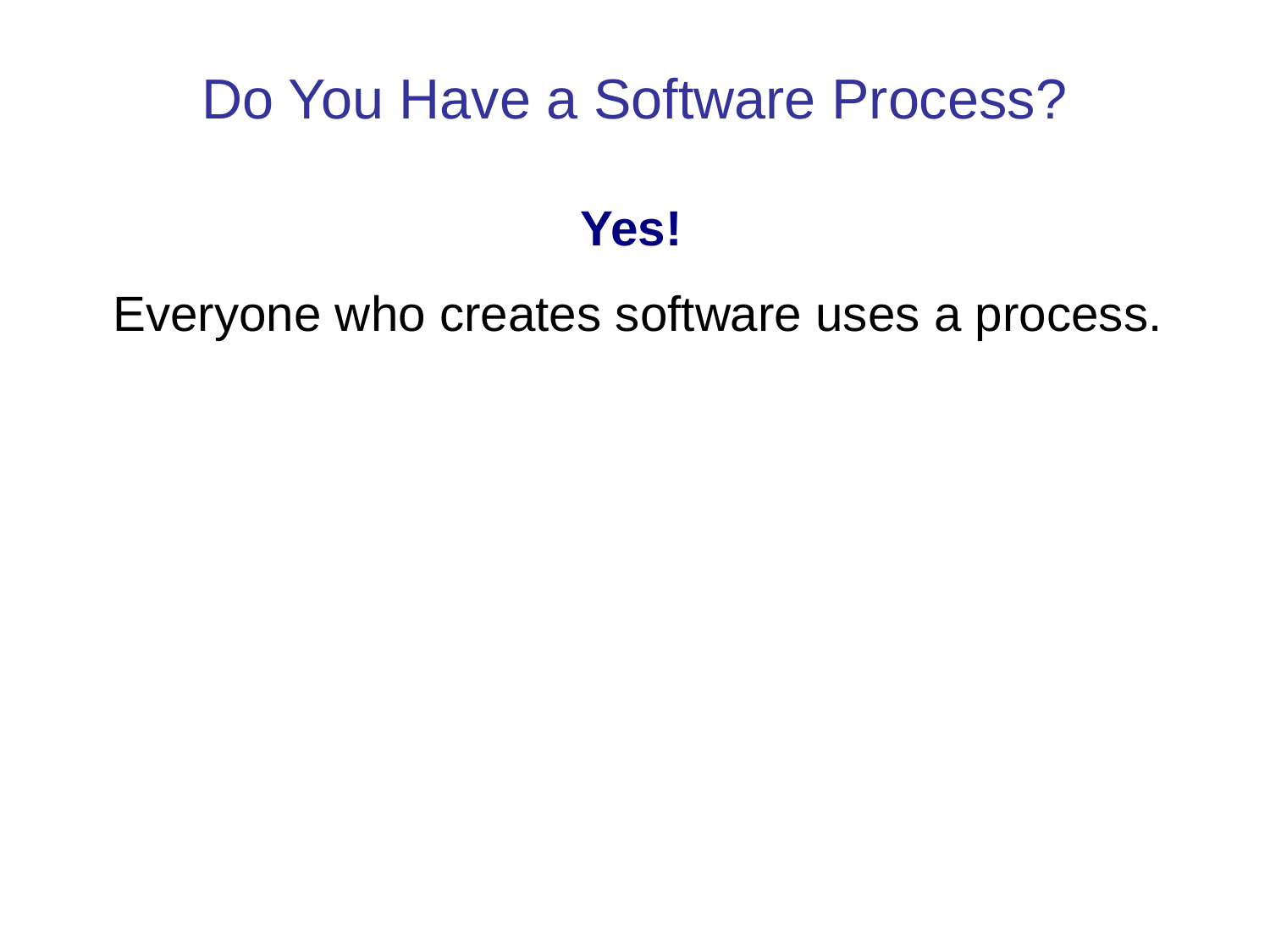

Do You Have a Software Process?
Yes!
Everyone who creates software uses a process.